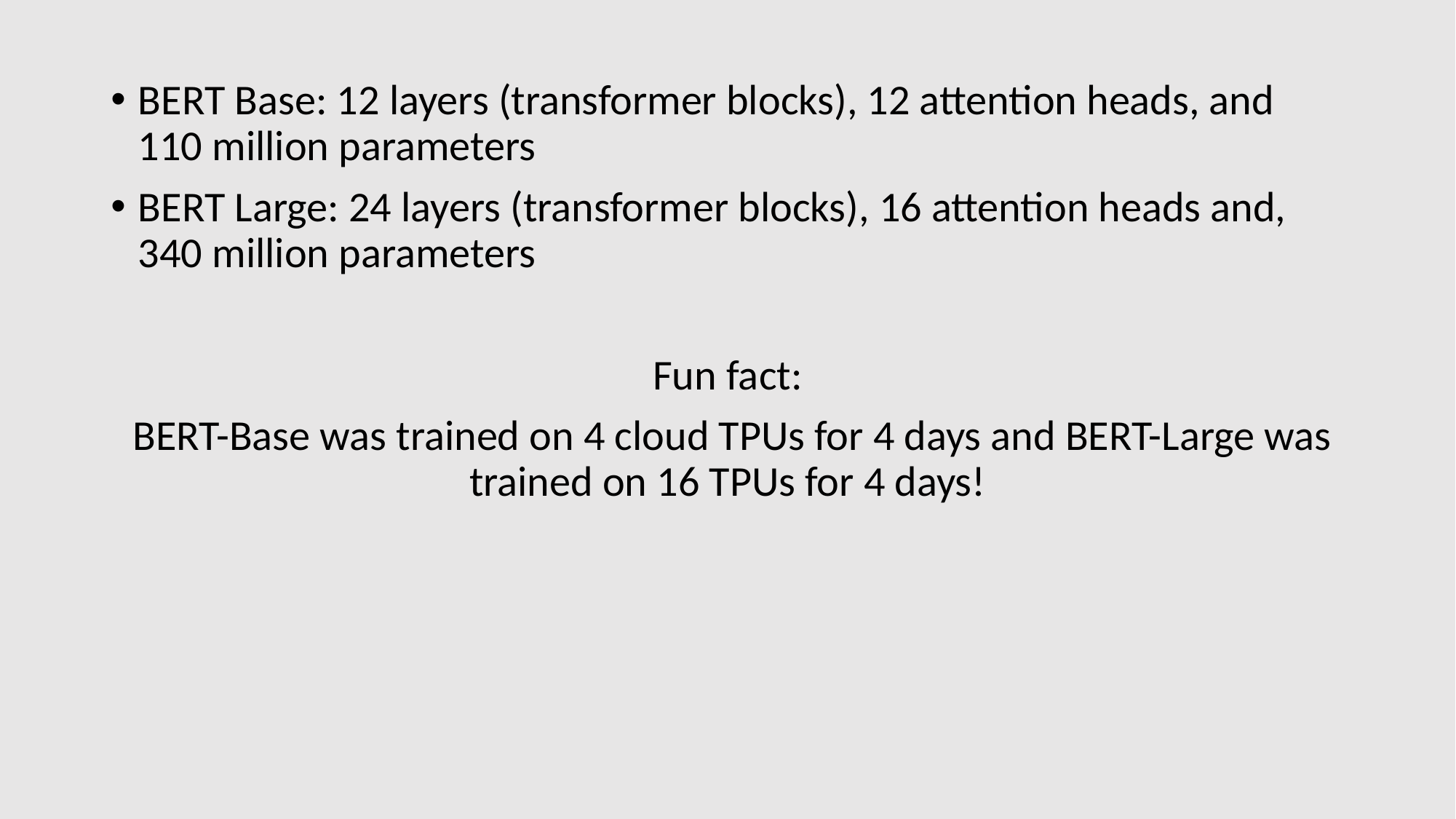

BERT Base: 12 layers (transformer blocks), 12 attention heads, and 110 million parameters
BERT Large: 24 layers (transformer blocks), 16 attention heads and, 340 million parameters

Fun fact:
 BERT-Base was trained on 4 cloud TPUs for 4 days and BERT-Large was trained on 16 TPUs for 4 days!